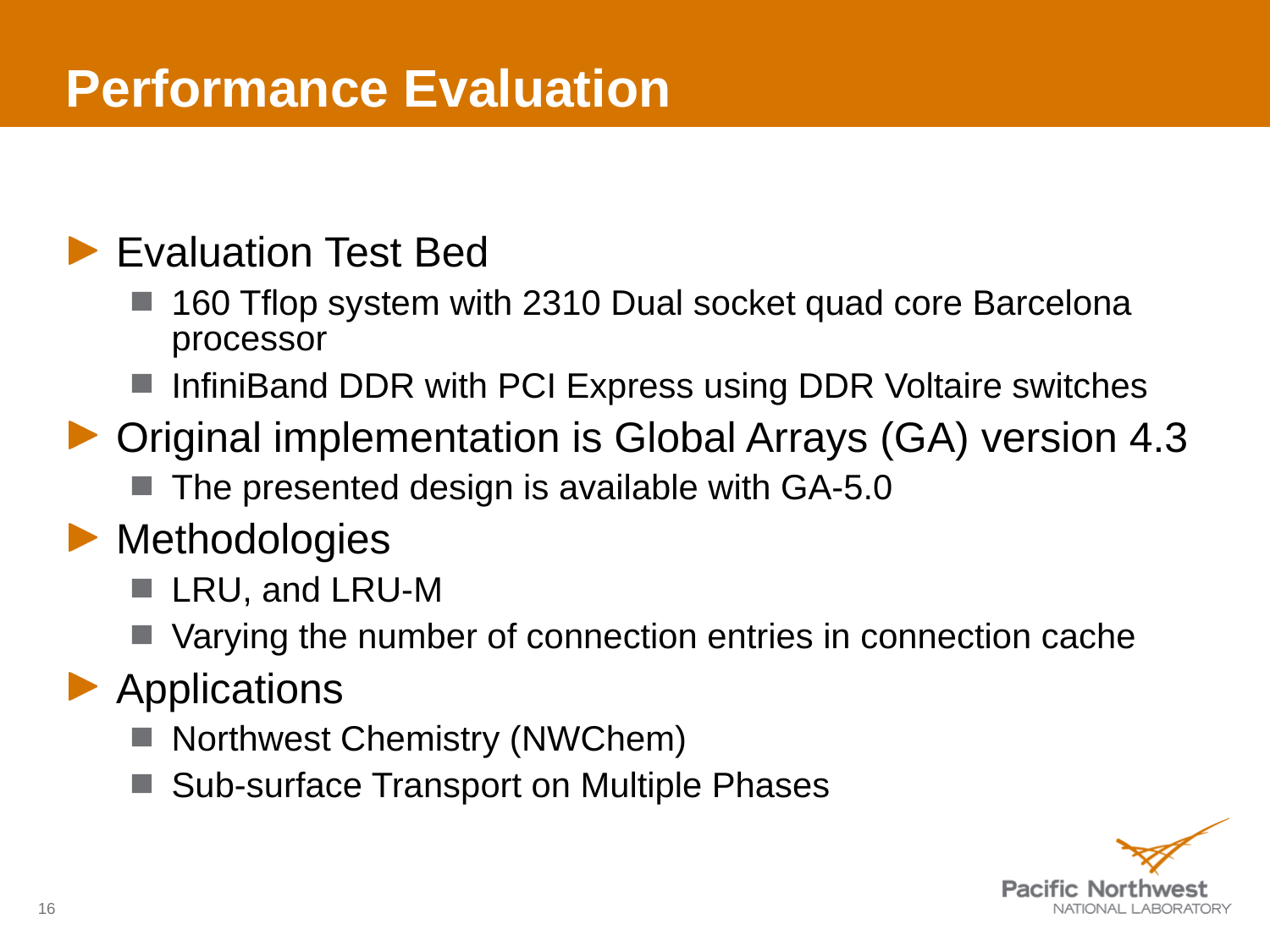

# Performance Evaluation
Evaluation Test Bed
160 Tflop system with 2310 Dual socket quad core Barcelona processor
InfiniBand DDR with PCI Express using DDR Voltaire switches
Original implementation is Global Arrays (GA) version 4.3
The presented design is available with GA-5.0
Methodologies
LRU, and LRU-M
Varying the number of connection entries in connection cache
Applications
Northwest Chemistry (NWChem)
Sub-surface Transport on Multiple Phases
16